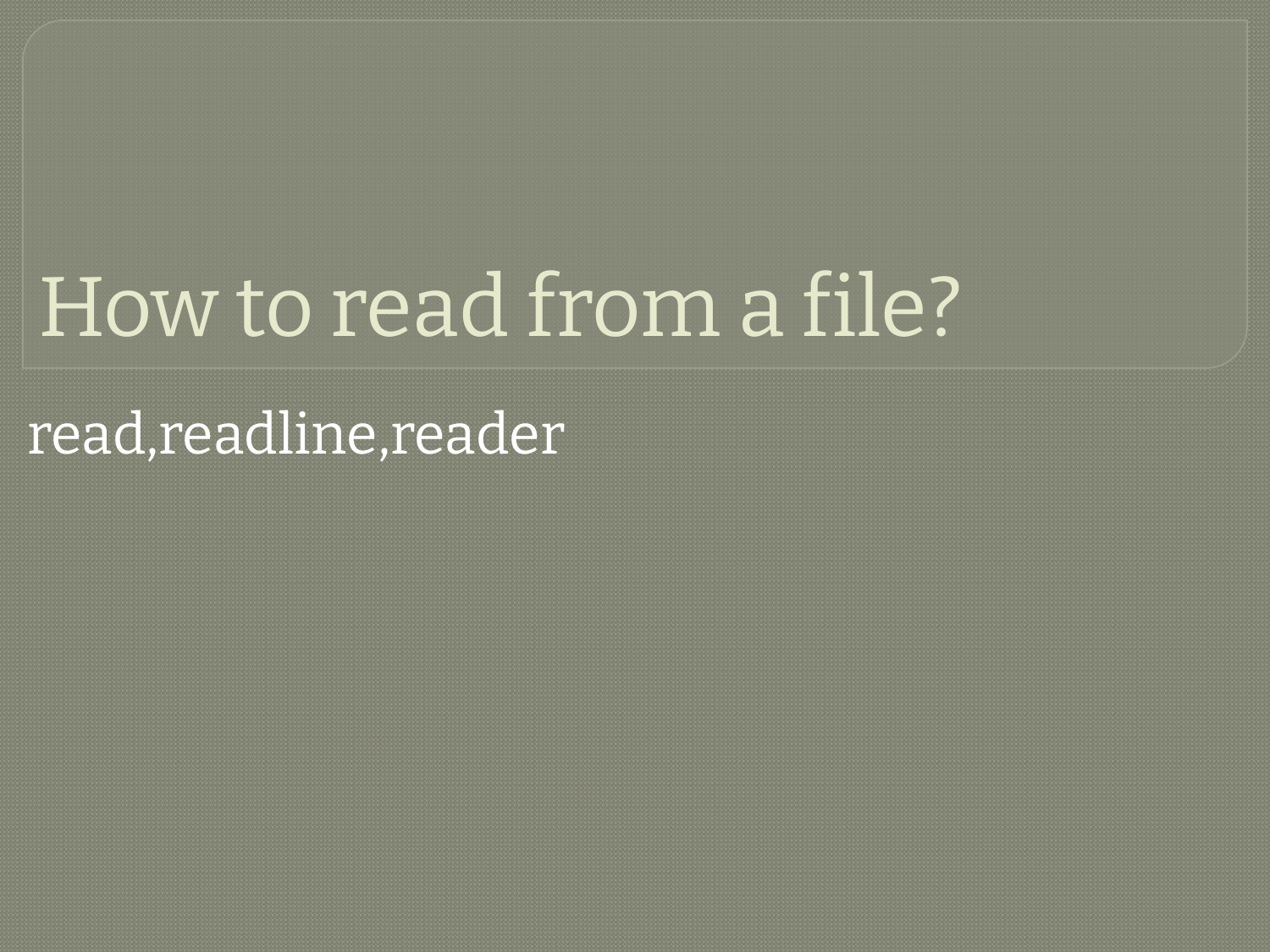

# How to read from a file?
read,readline,reader